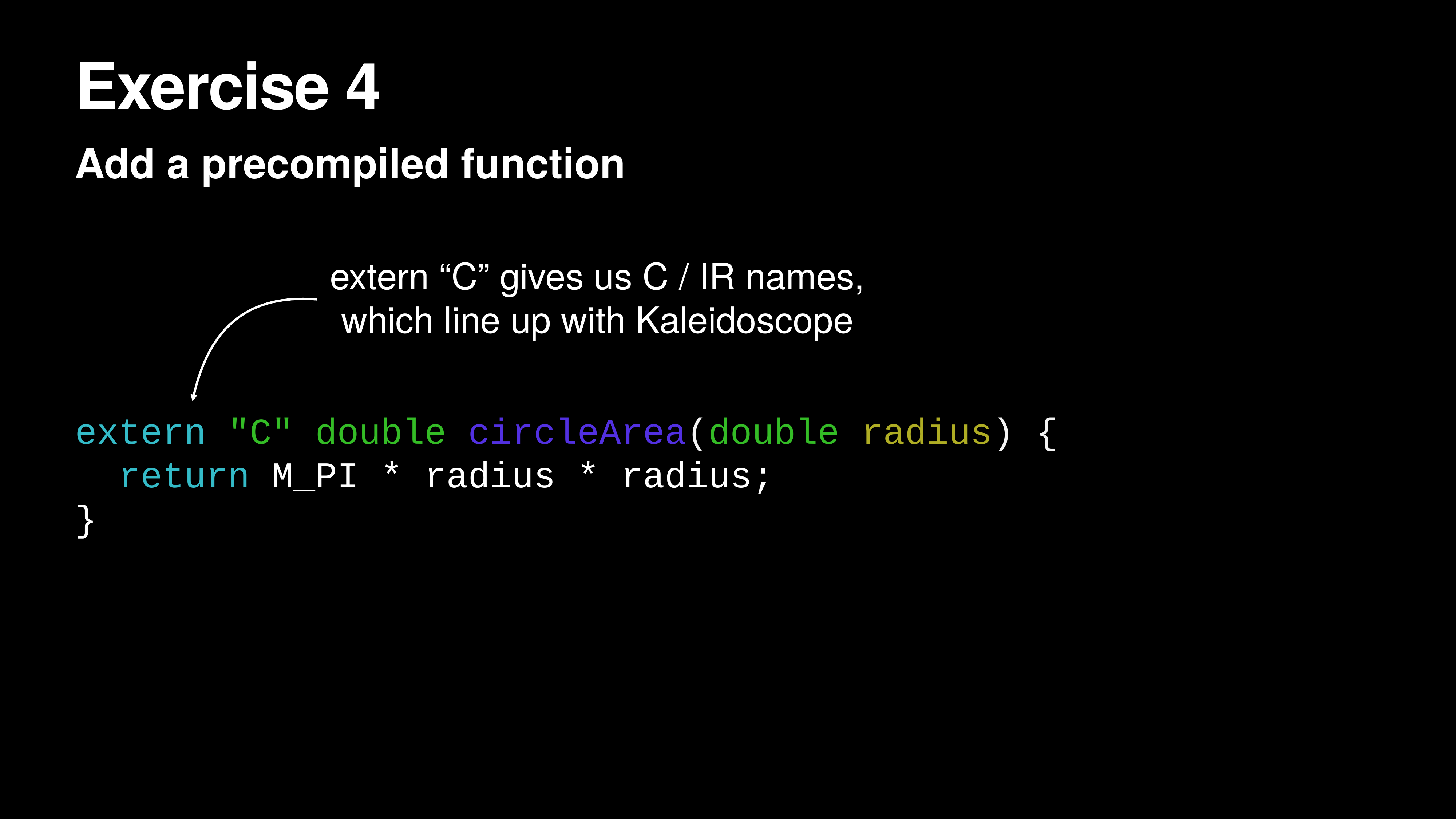

# Exercise 4
Add a precompiled function
extern "C" double circleArea(double radius) {
  return M_PI * radius * radius;
}
extern “C” gives us C / IR names,
which line up with Kaleidoscope